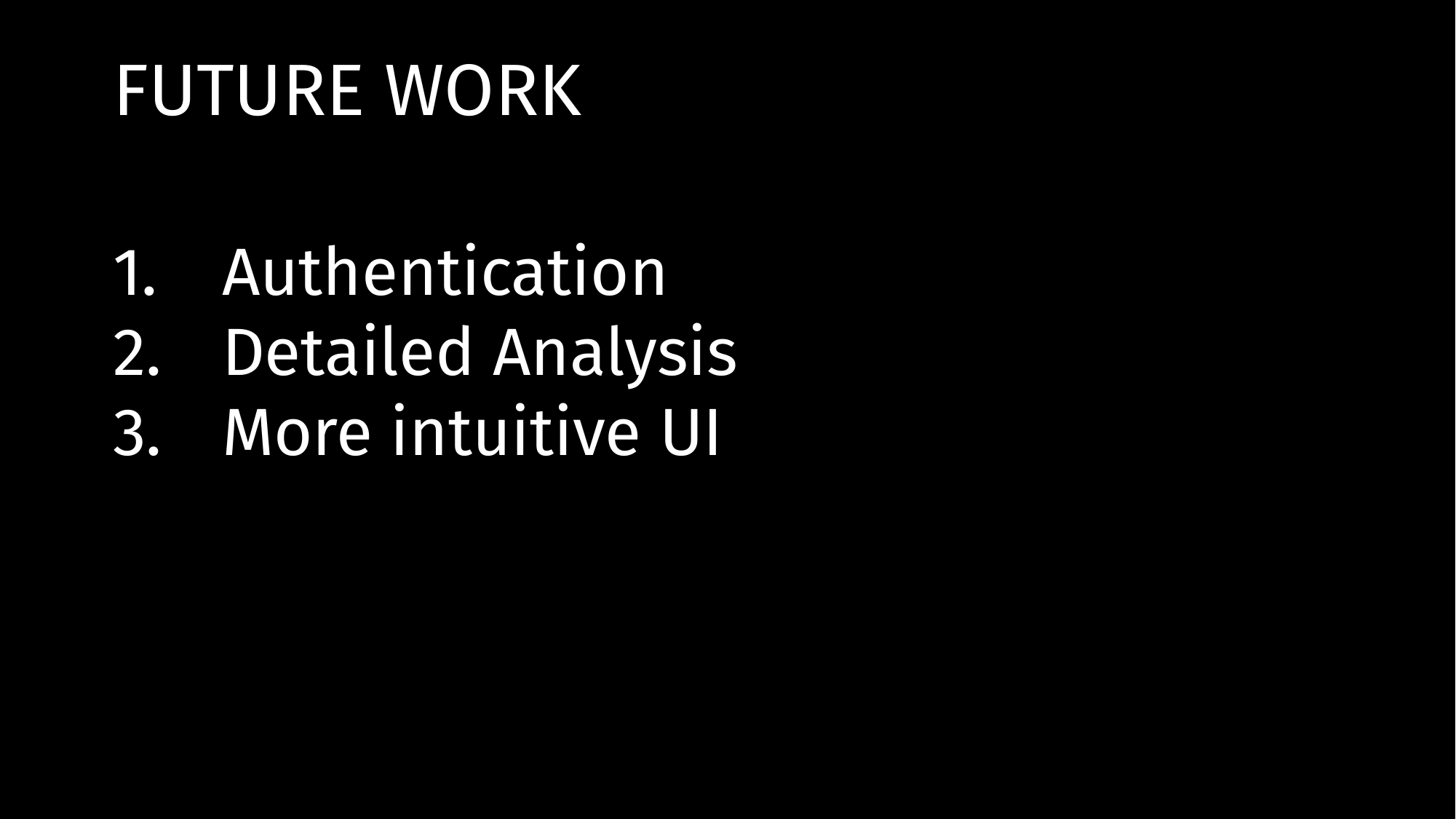

FUTURE WORK

Authentication
Detailed Analysis
More intuitive UI